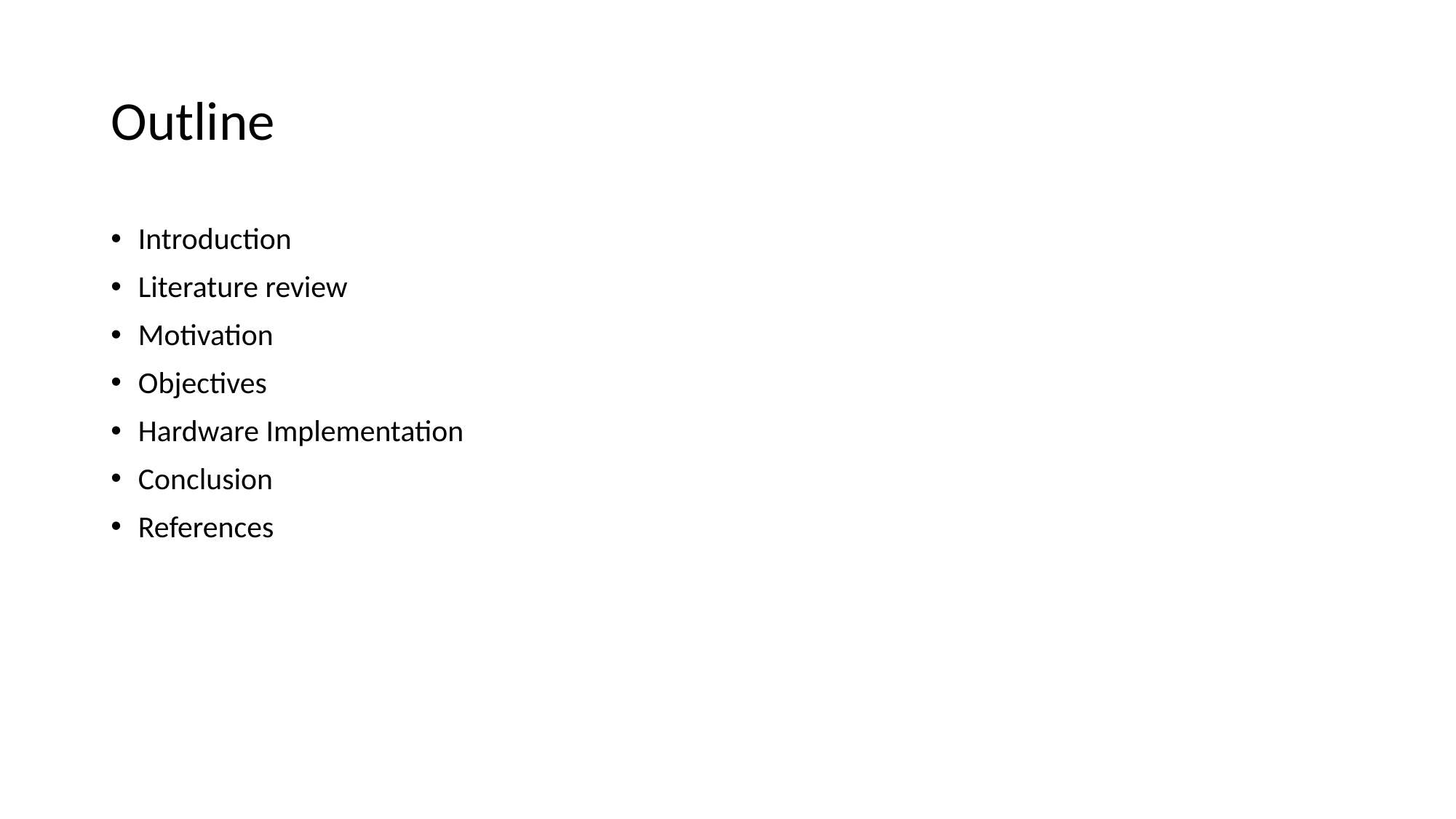

# Outline
Introduction
Literature review
Motivation
Objectives
Hardware Implementation
Conclusion
References